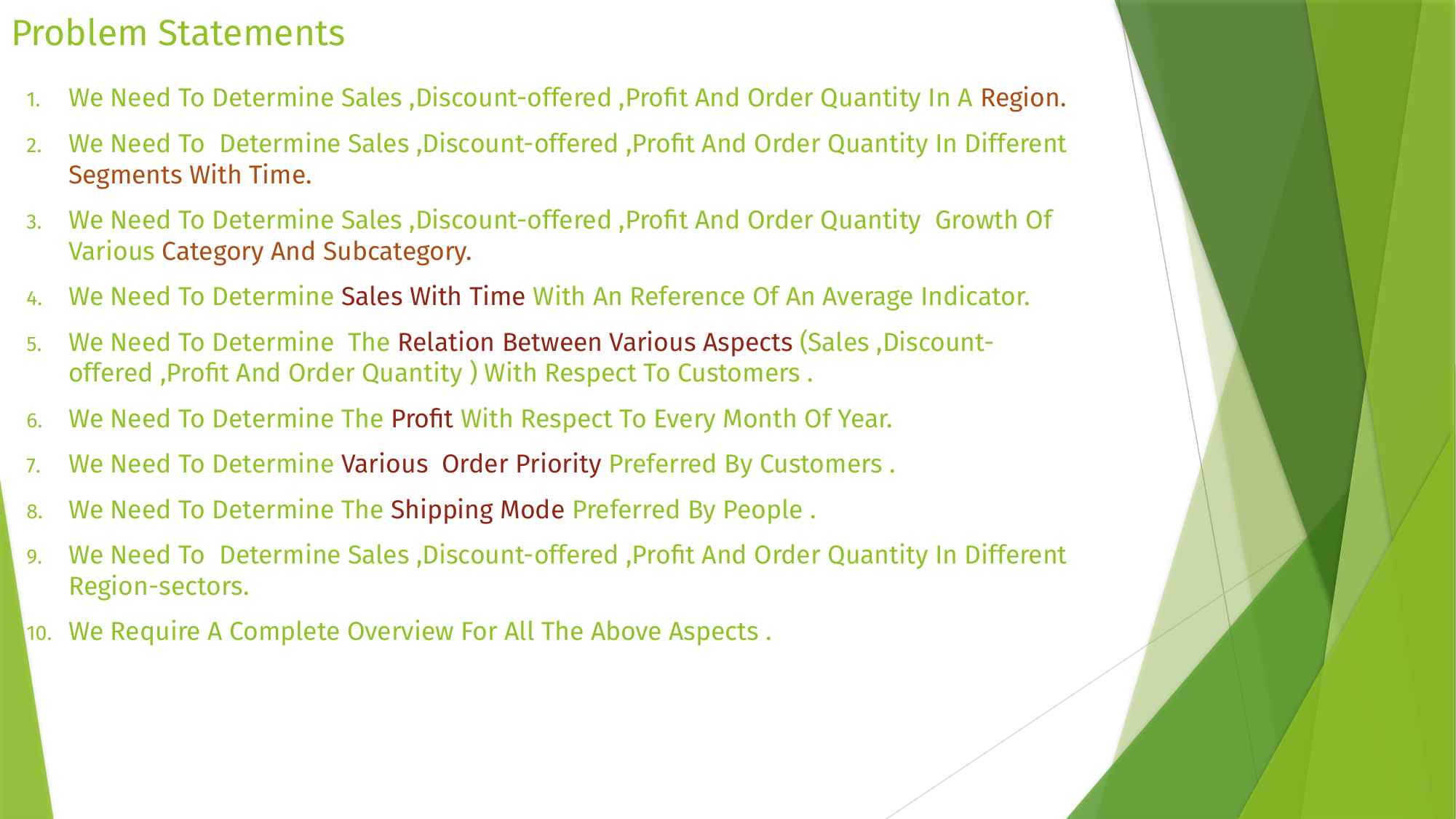

# Problem Statements
We Need To Determine Sales ,Discount-offered ,Profit And Order Quantity In A Region.
We Need To  Determine Sales ,Discount-offered ,Profit And Order Quantity In Different Segments With Time.
We Need To Determine Sales ,Discount-offered ,Profit And Order Quantity  Growth Of Various Category And Subcategory.
We Need To Determine Sales With Time With An Reference Of An Average Indicator.
We Need To Determine  The Relation Between Various Aspects (Sales ,Discount-offered ,Profit And Order Quantity ) With Respect To Customers .
We Need To Determine The Profit With Respect To Every Month Of Year.
We Need To Determine Various  Order Priority Preferred By Customers .
We Need To Determine The Shipping Mode Preferred By People .
We Need To  Determine Sales ,Discount-offered ,Profit And Order Quantity In Different Region-sectors.
We Require A Complete Overview For All The Above Aspects .